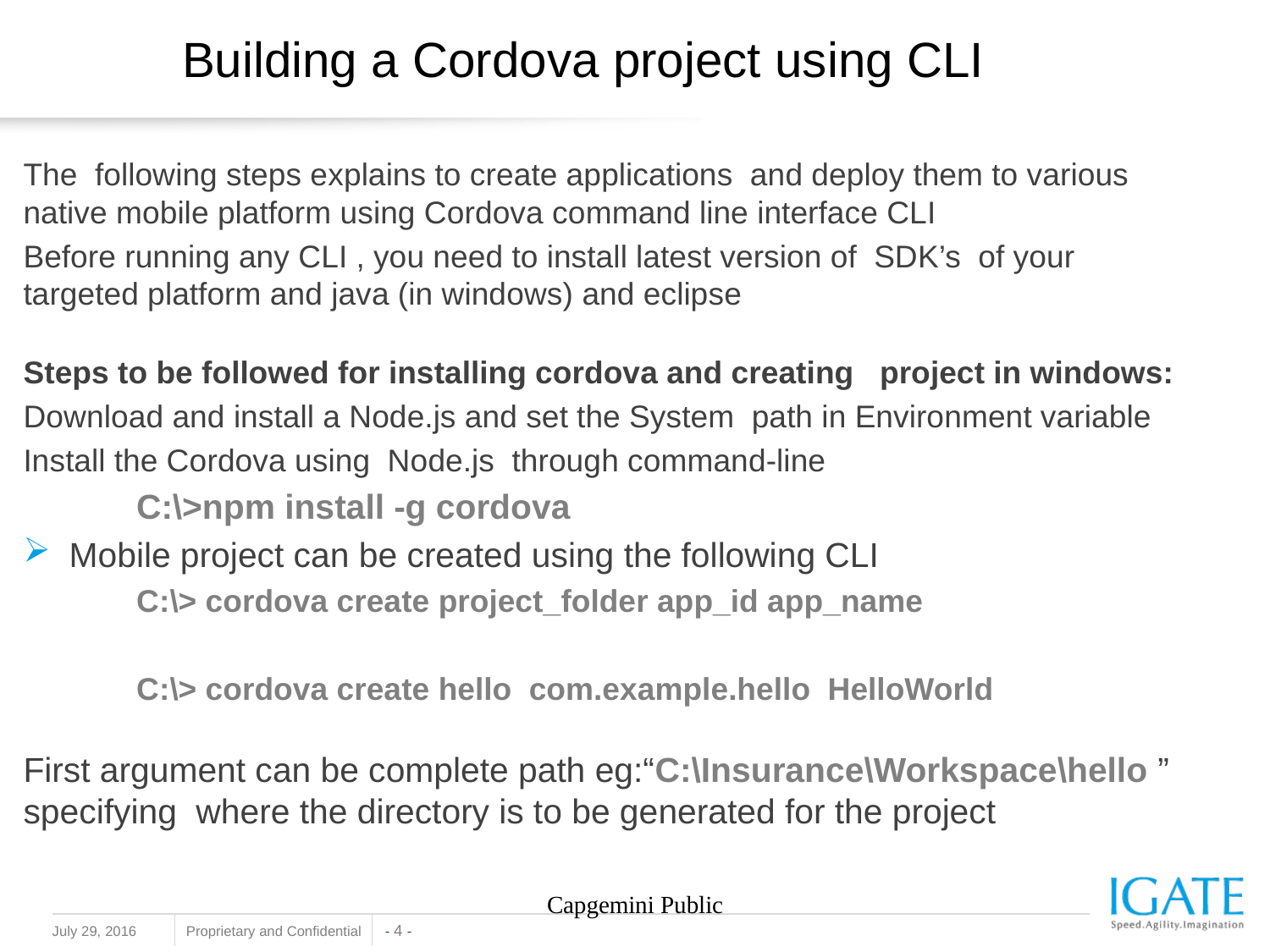

# Building a Cordova project using CLI
The  following steps explains to create applications  and deploy them to various native mobile platform using Cordova command line interface CLI
Before running any CLI , you need to install latest version of  SDK’s  of your targeted platform and java (in windows) and eclipse

Steps to be followed for installing cordova and creating   project in windows:
Download and install a Node.js and set the System  path in Environment variable
Install the Cordova using  Node.js  through command-line
		C:\>npm install -g cordova
Mobile project can be created using the following CLI
	C:\> cordova create project_folder app_id app_name

	C:\> cordova create hello  com.example.hello  HelloWorld

First argument can be complete path eg:“C:\Insurance\Workspace\hello ”  specifying  where the directory is to be generated for the project

Capgemini Public